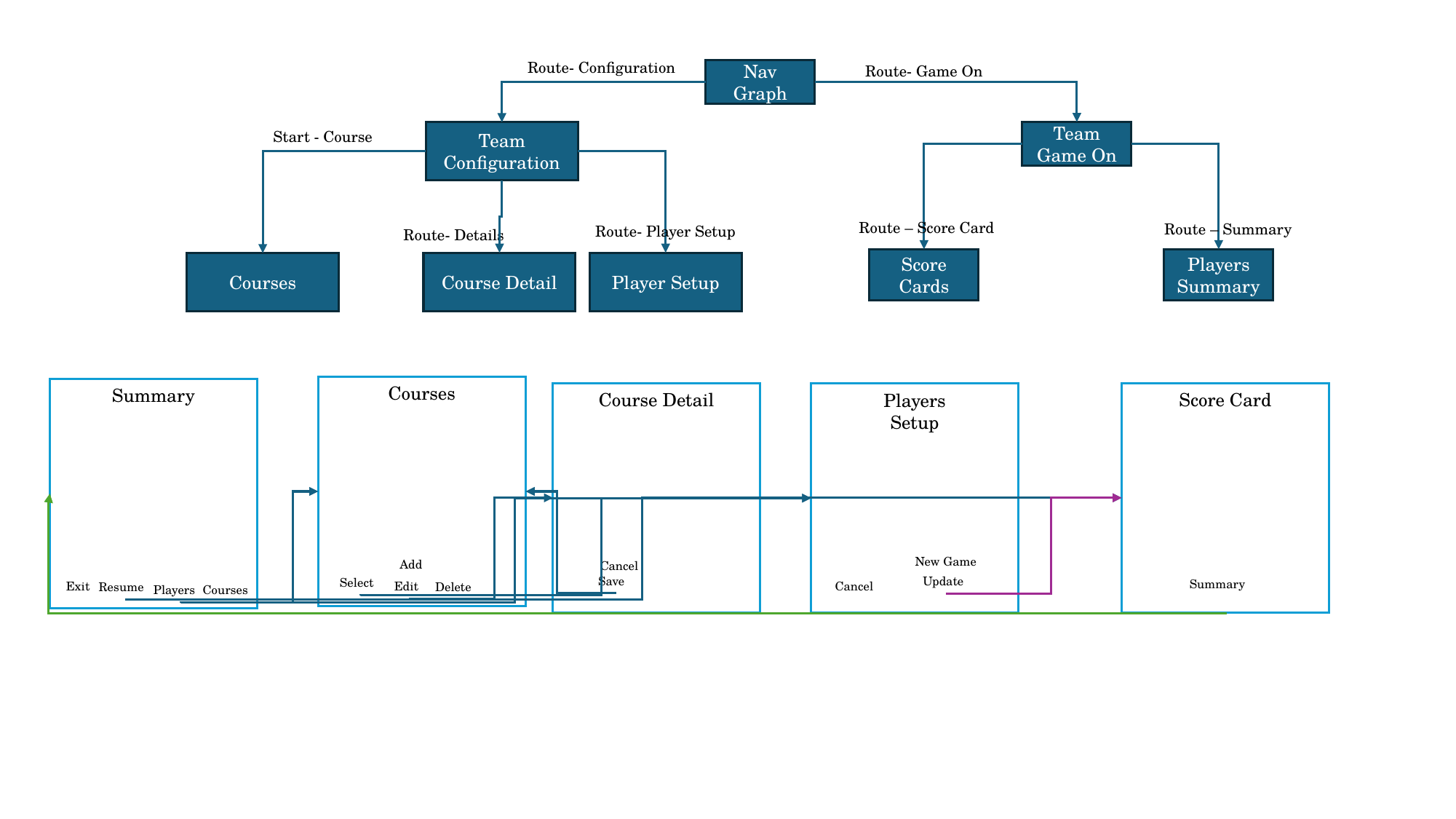

Route- Configuration
Route- Game On
Nav
Graph
Start - Course
Team Game On
Team
Configuration
Route – Score Card
Route – Summary
Route- Player Setup
Route- Details
Score Cards
Players
Summary
Course Detail
Player Setup
Courses
Courses
Summary
Course Detail
Score Card
Players
Setup
New Game
Add
Cancel
Save
Update
Select
Summary
Cancel
Exit
Edit
Resume
Delete
Players
Courses